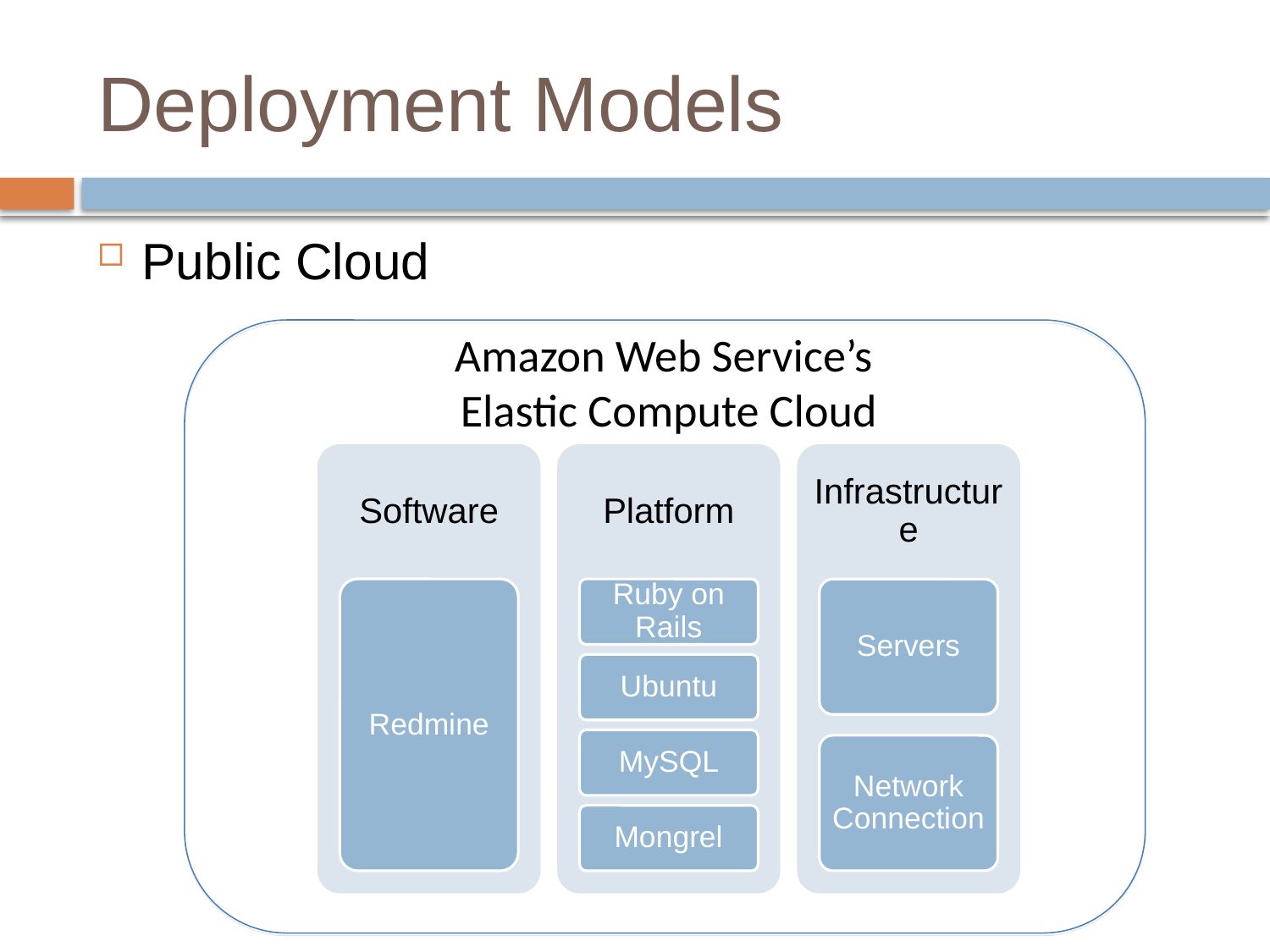

# Deployment Models
Public Cloud

Amazon Web Service’s
Elastic Compute Cloud

Software

Platform

Infrastructure

Redmine

Ruby on Rails

Servers

Ubuntu

MySQL

Network Connection

Mongrel